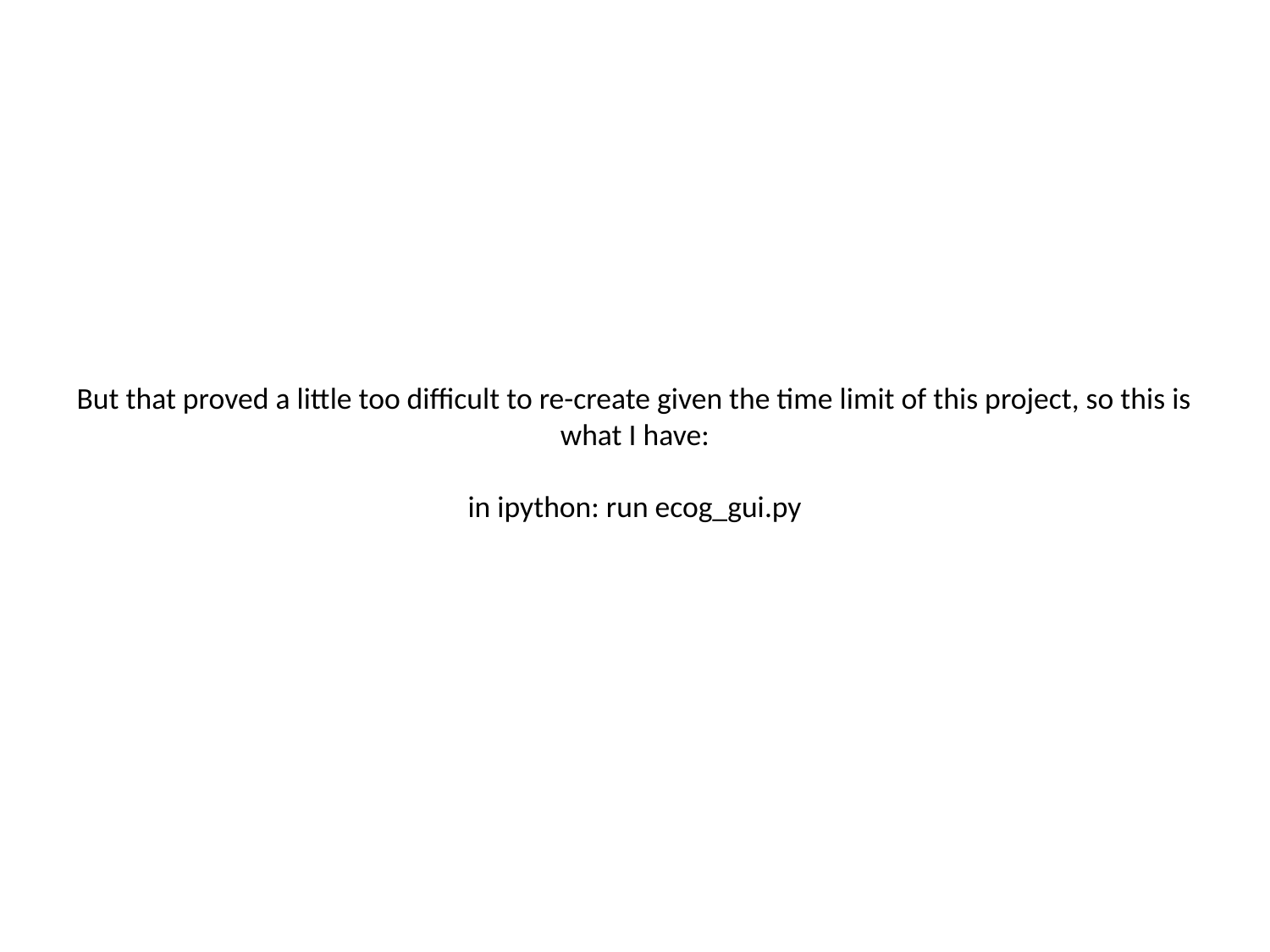

# But that proved a little too difficult to re-create given the time limit of this project, so this is what I have: in ipython: run ecog_gui.py